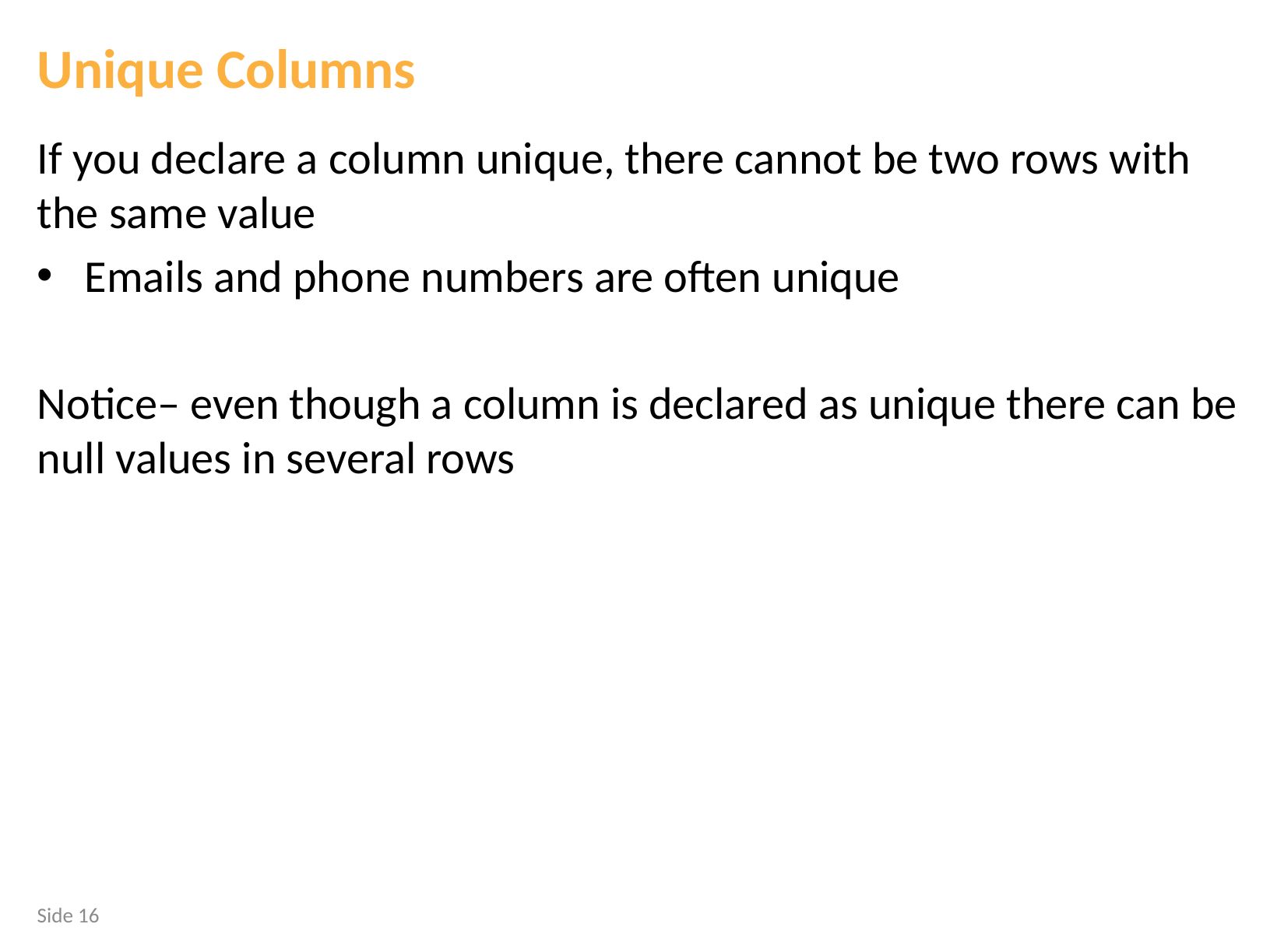

Unique Columns
If you declare a column unique, there cannot be two rows with the same value
Emails and phone numbers are often unique

Notice– even though a column is declared as unique there can be null values in several rows
Side 16